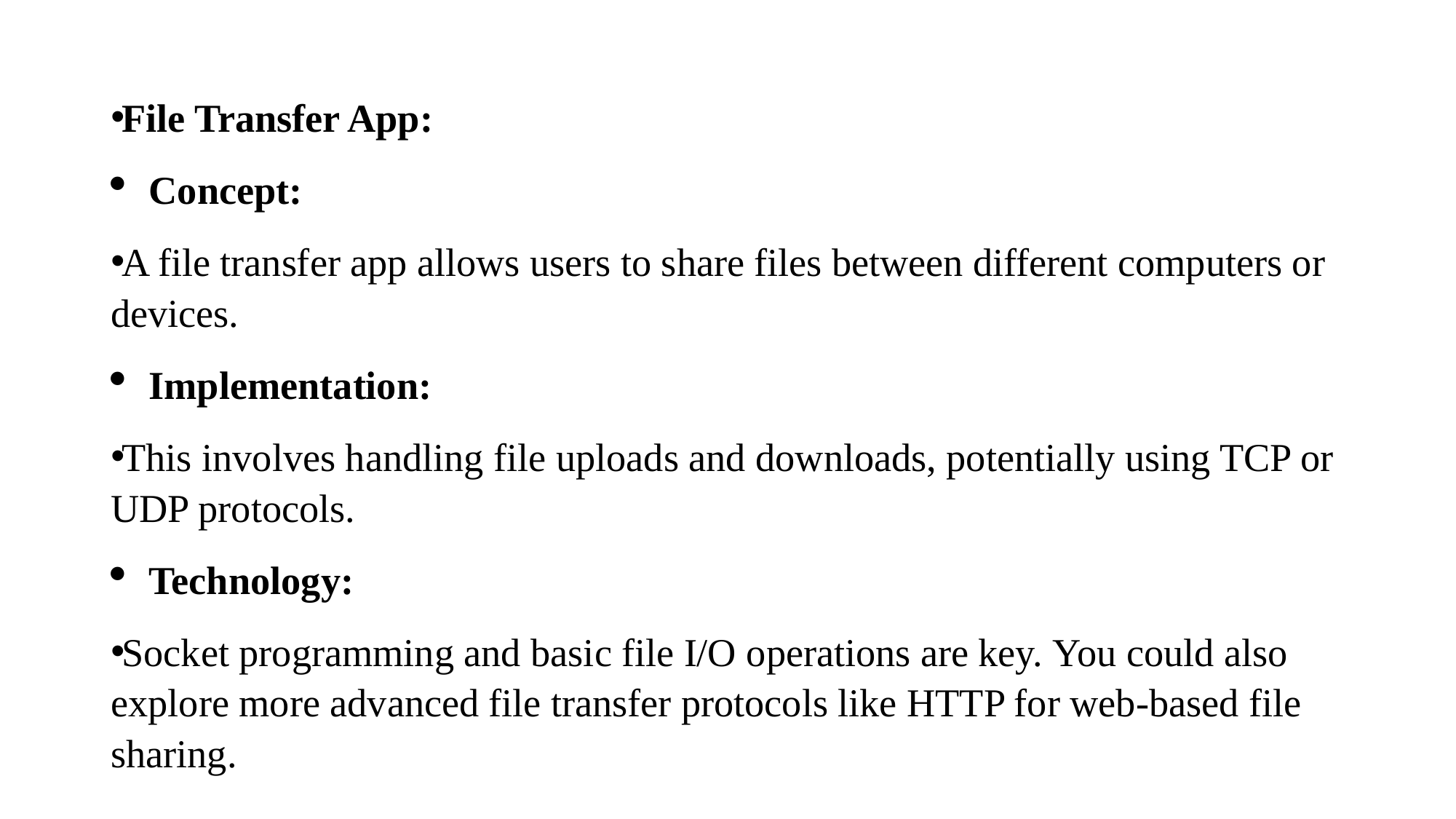

File Transfer App:
Concept:
A file transfer app allows users to share files between different computers or devices.
Implementation:
This involves handling file uploads and downloads, potentially using TCP or UDP protocols.
Technology:
Socket programming and basic file I/O operations are key. You could also explore more advanced file transfer protocols like HTTP for web-based file sharing.